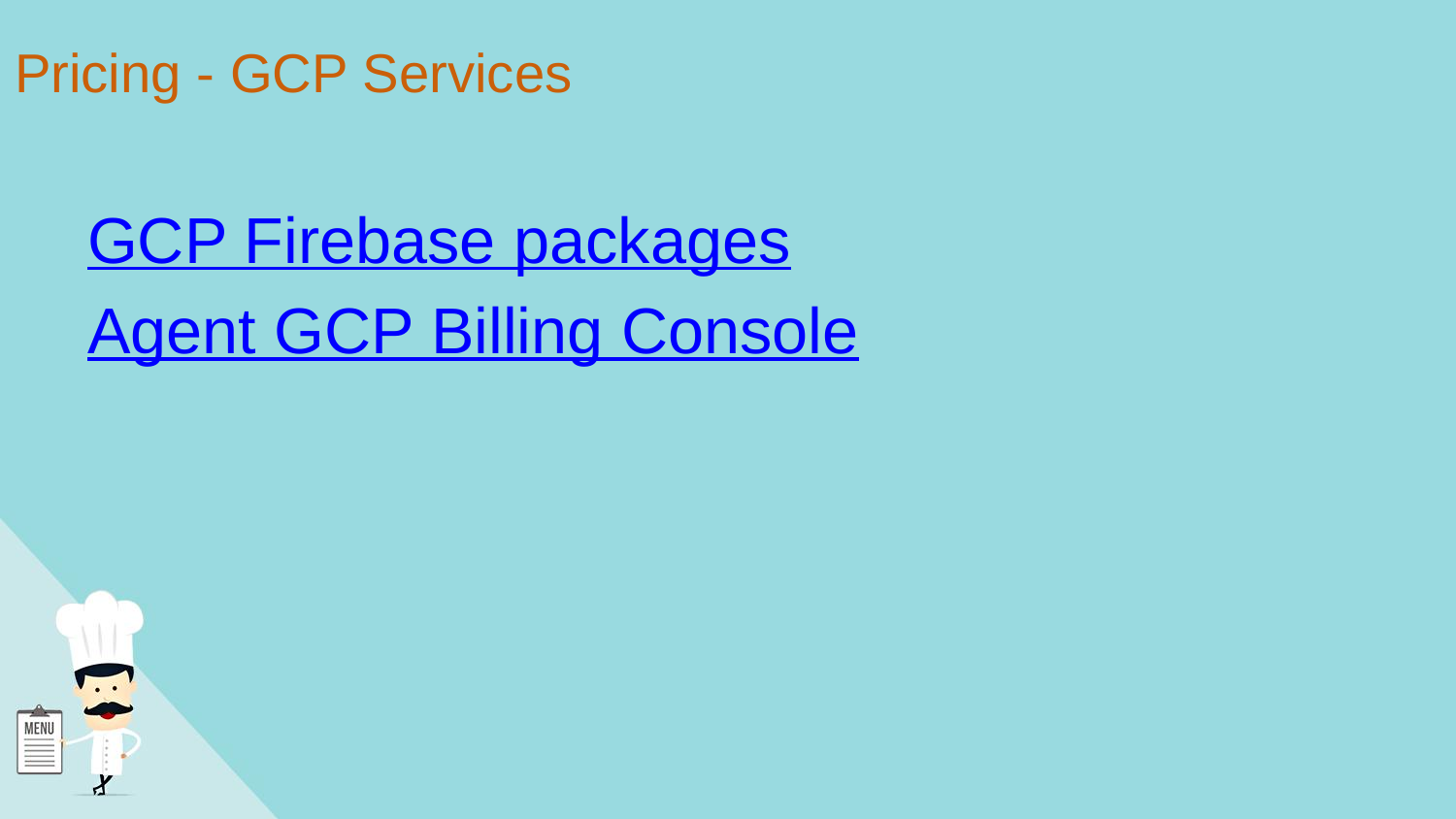

# Pricing - GCP Services
GCP Firebase packages
Agent GCP Billing Console